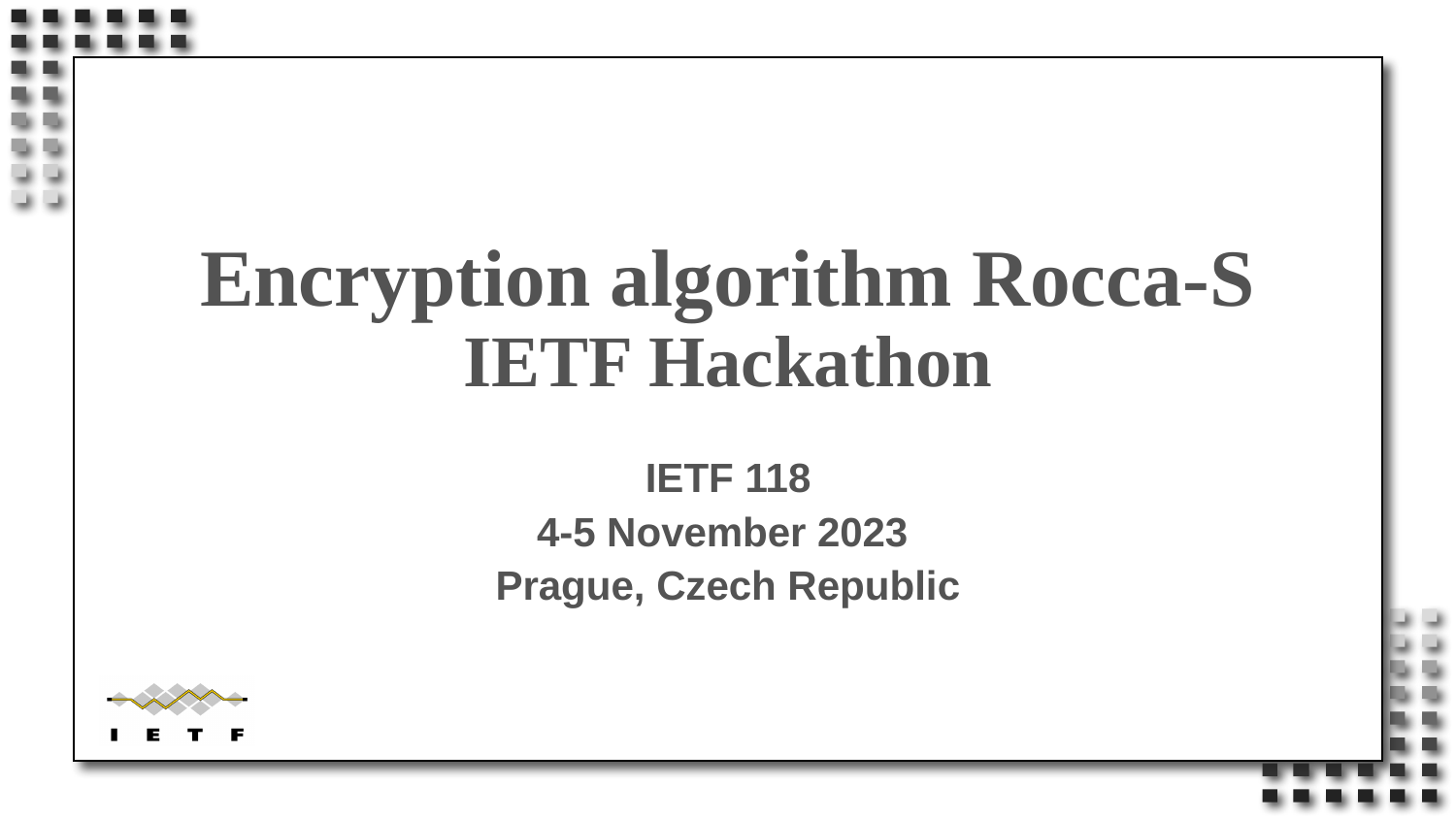

# Encryption algorithm Rocca-S IETF Hackathon
IETF 118
4-5 November 2023
Prague, Czech Republic